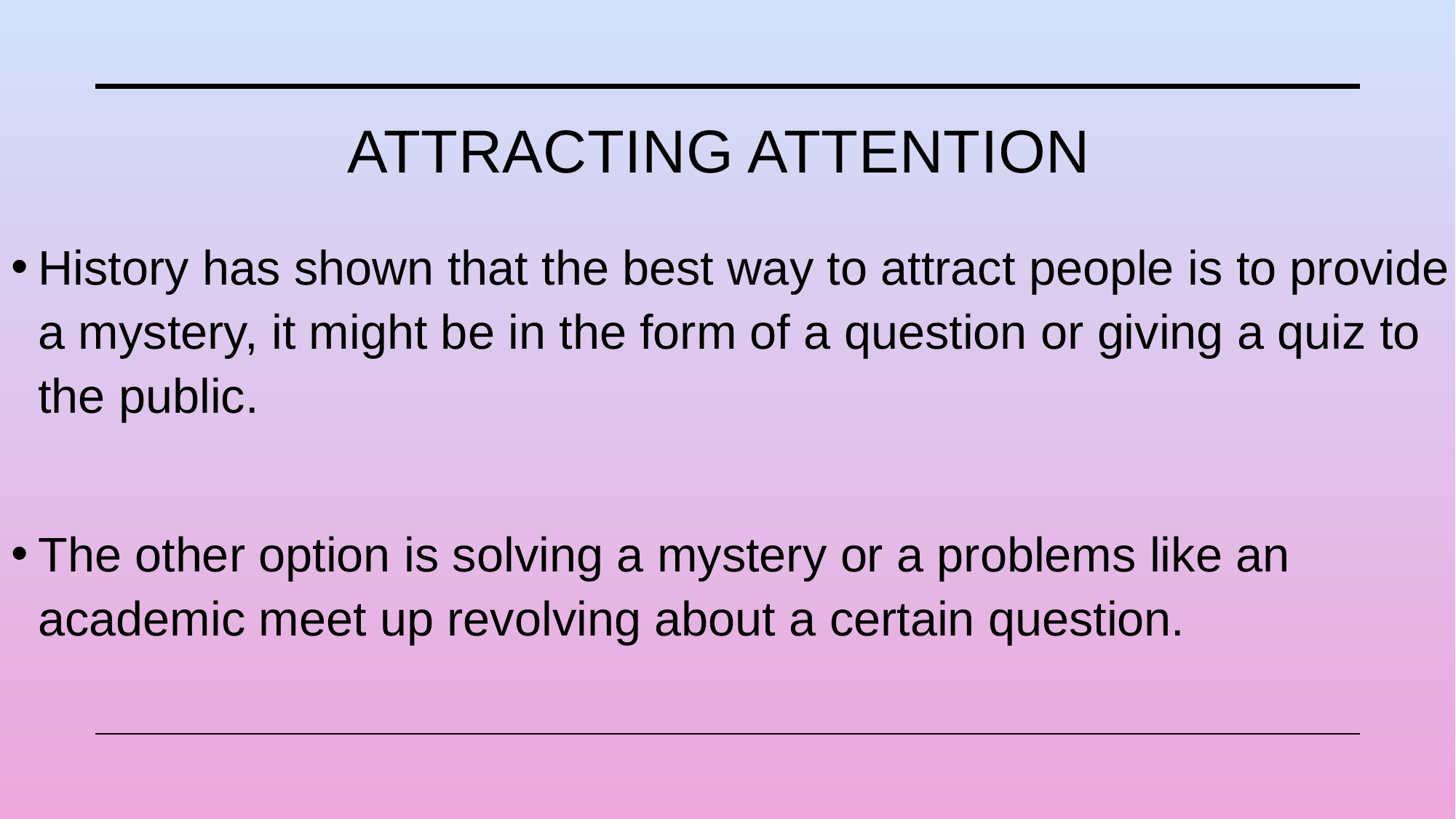

# Attracting attention
History has shown that the best way to attract people is to provide a mystery, it might be in the form of a question or giving a quiz to the public.

The other option is solving a mystery or a problems like an academic meet up revolving about a certain question.